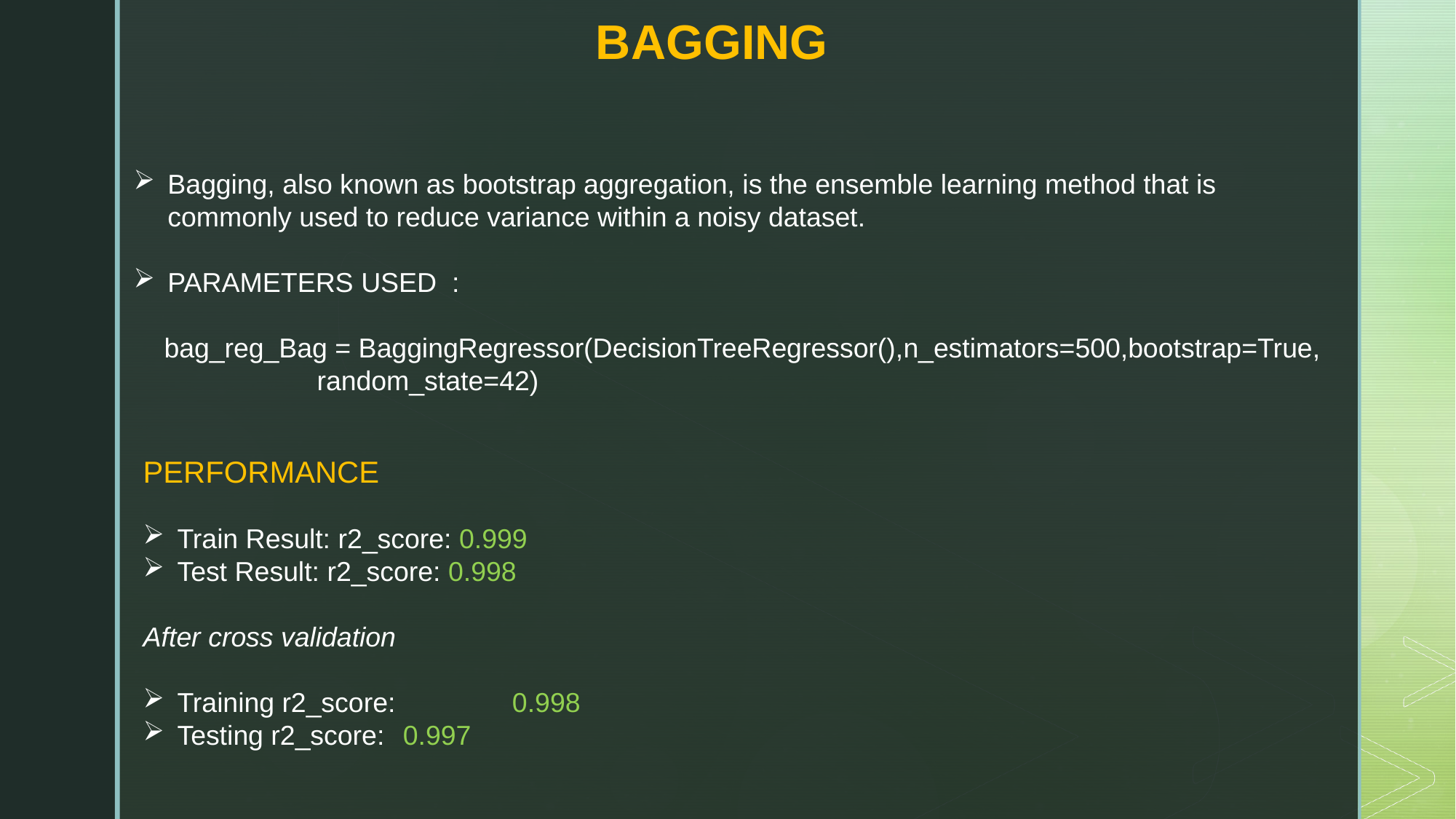

BAGGING
Bagging, also known as bootstrap aggregation, is the ensemble learning method that is commonly used to reduce variance within a noisy dataset.

PARAMETERS USED  :

    bag_reg_Bag = BaggingRegressor(DecisionTreeRegressor(),n_estimators=500,bootstrap=True,
                        random_state=42)

PERFORMANCE

Train Result: r2_score: 0.999
Test Result: r2_score: 0.998

After cross validation

Training r2_score: 	 0.998
Testing r2_score: 	 0.997